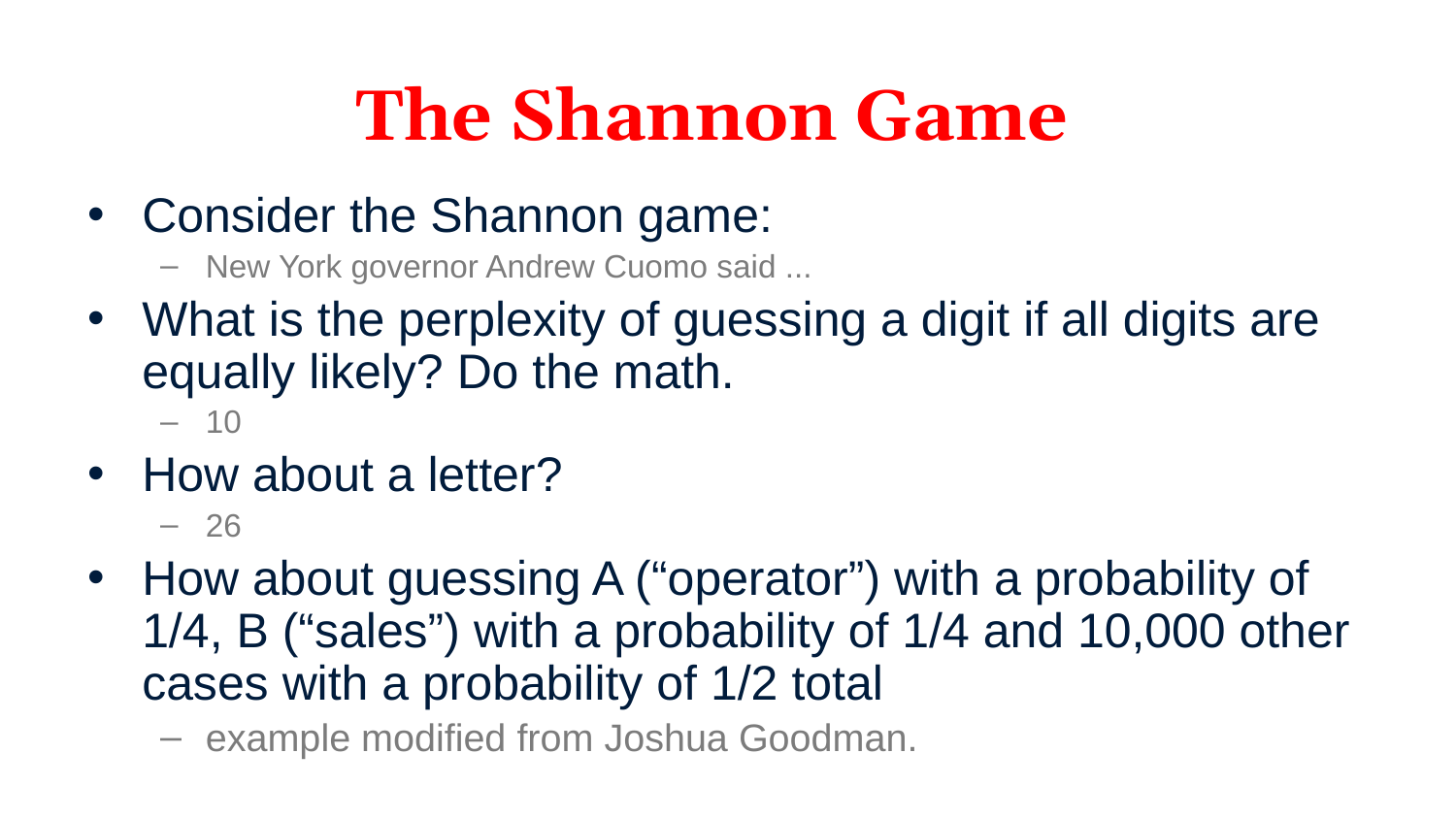

# The Shannon Game
Consider the Shannon game:
New York governor Andrew Cuomo said ...
What is the perplexity of guessing a digit if all digits are equally likely? Do the math.
10
How about a letter?
26
How about guessing A (“operator”) with a probability of 1/4, B (“sales”) with a probability of 1/4 and 10,000 other cases with a probability of 1/2 total
example modified from Joshua Goodman.